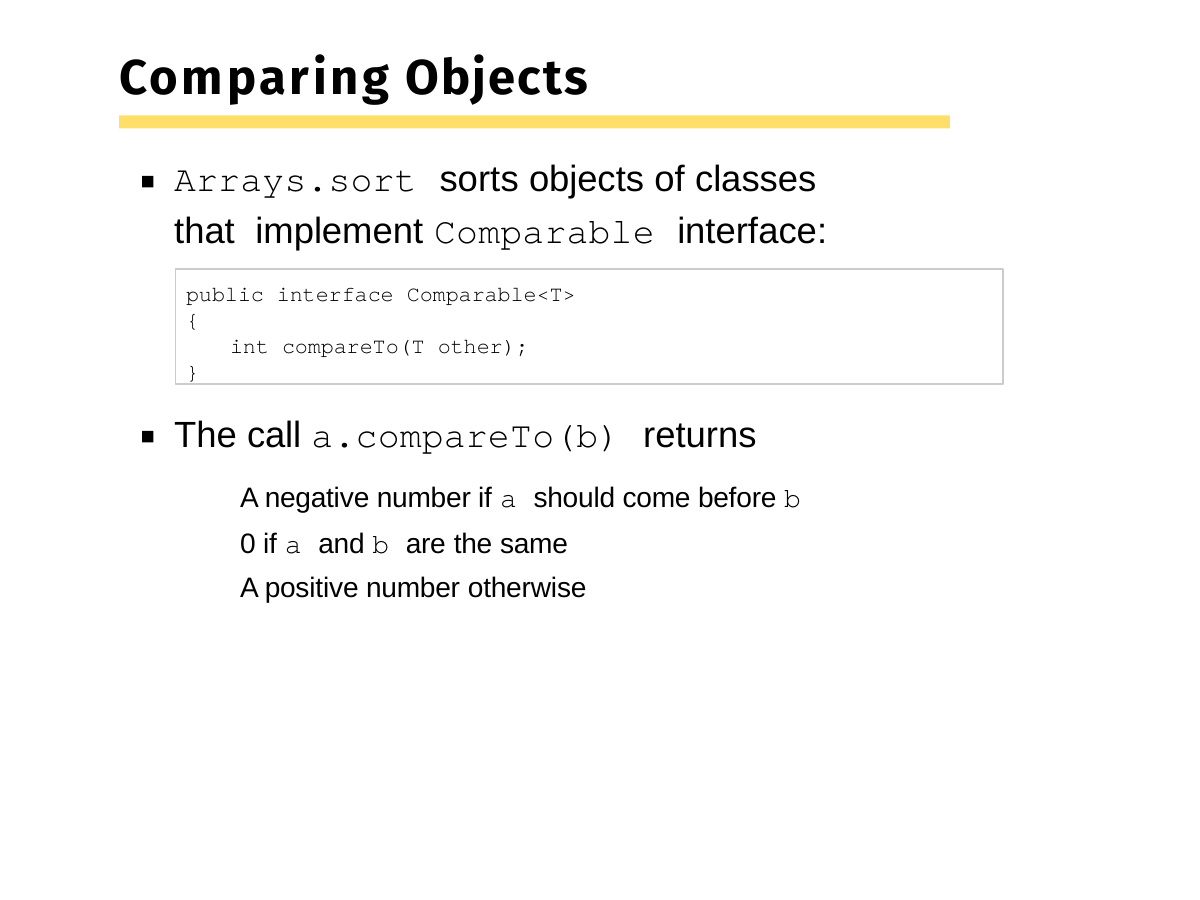

# Comparing Objects

Arrays.sort sorts objects of classes that  implement Comparable interface:
The call a.compareTo(b) returns
A negative number if a should come before b
0 if a and b are the same
A positive number otherwise

public interface Comparable<T>
{
int compareTo(T other);
}